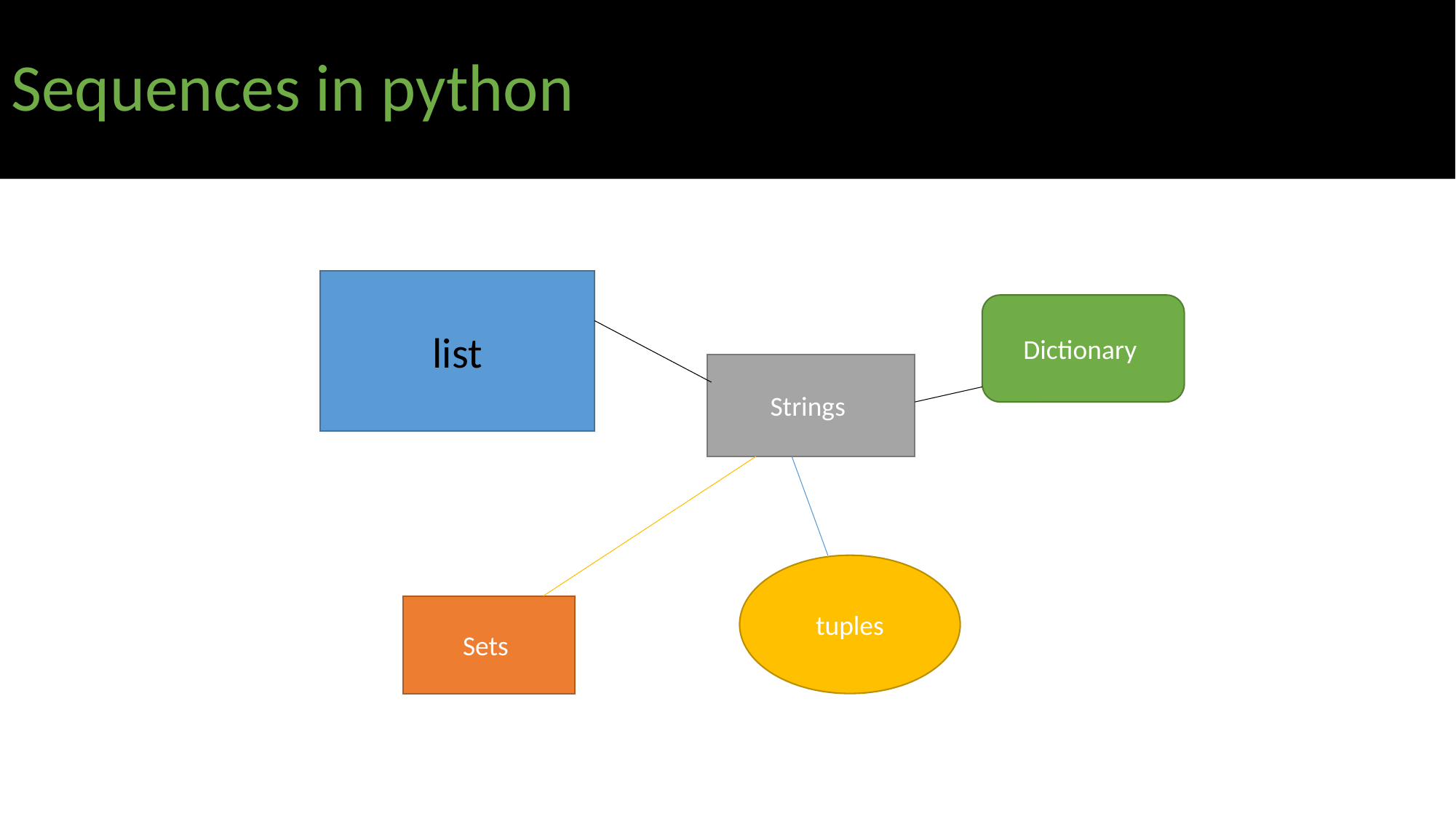

# Sequences in python

list
Dictionary
Strings
tuples
Sets